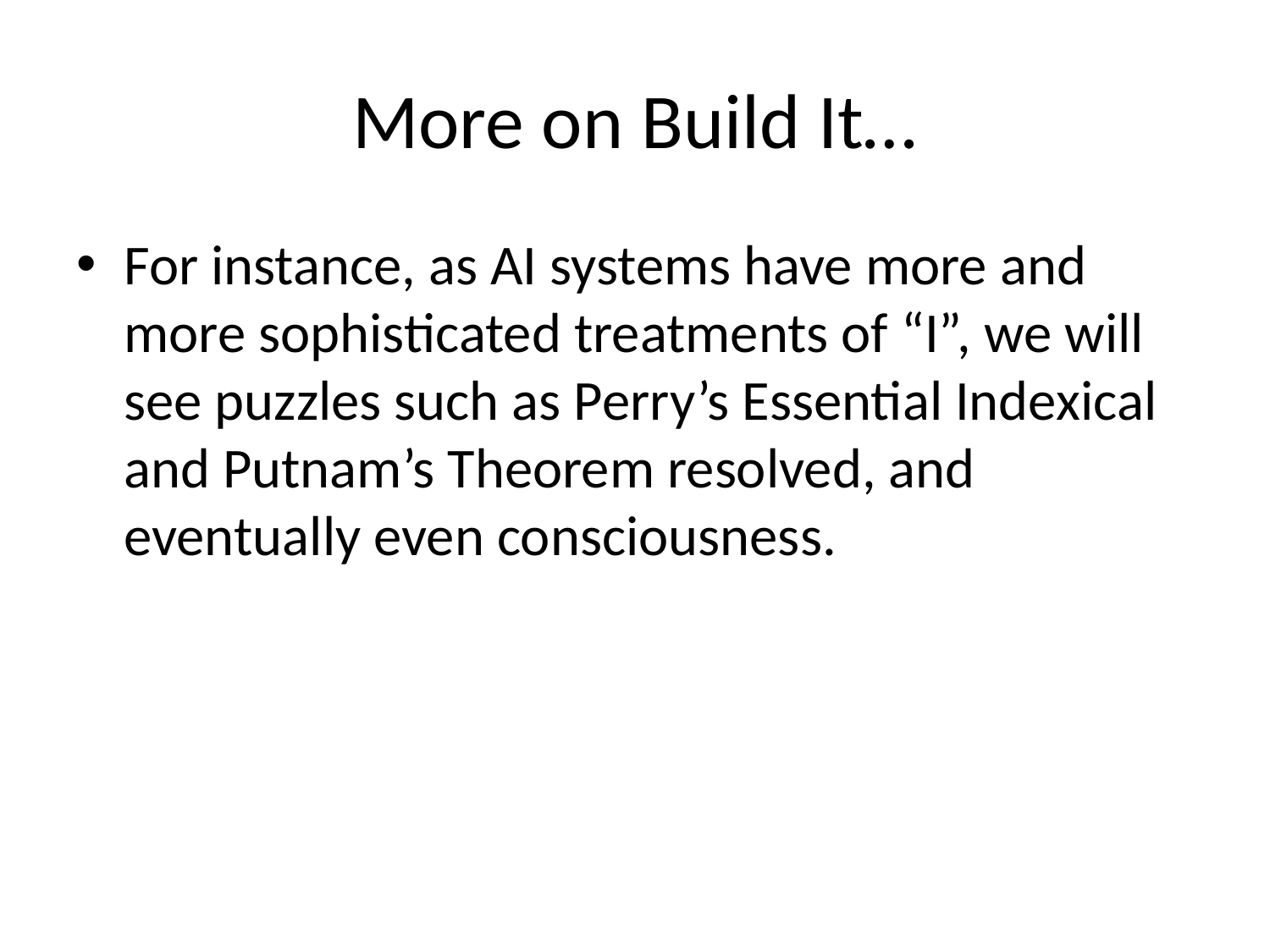

# More on Build It…
For instance, as AI systems have more and more sophisticated treatments of “I”, we will see puzzles such as Perry’s Essential Indexical and Putnam’s Theorem resolved, and eventually even consciousness.